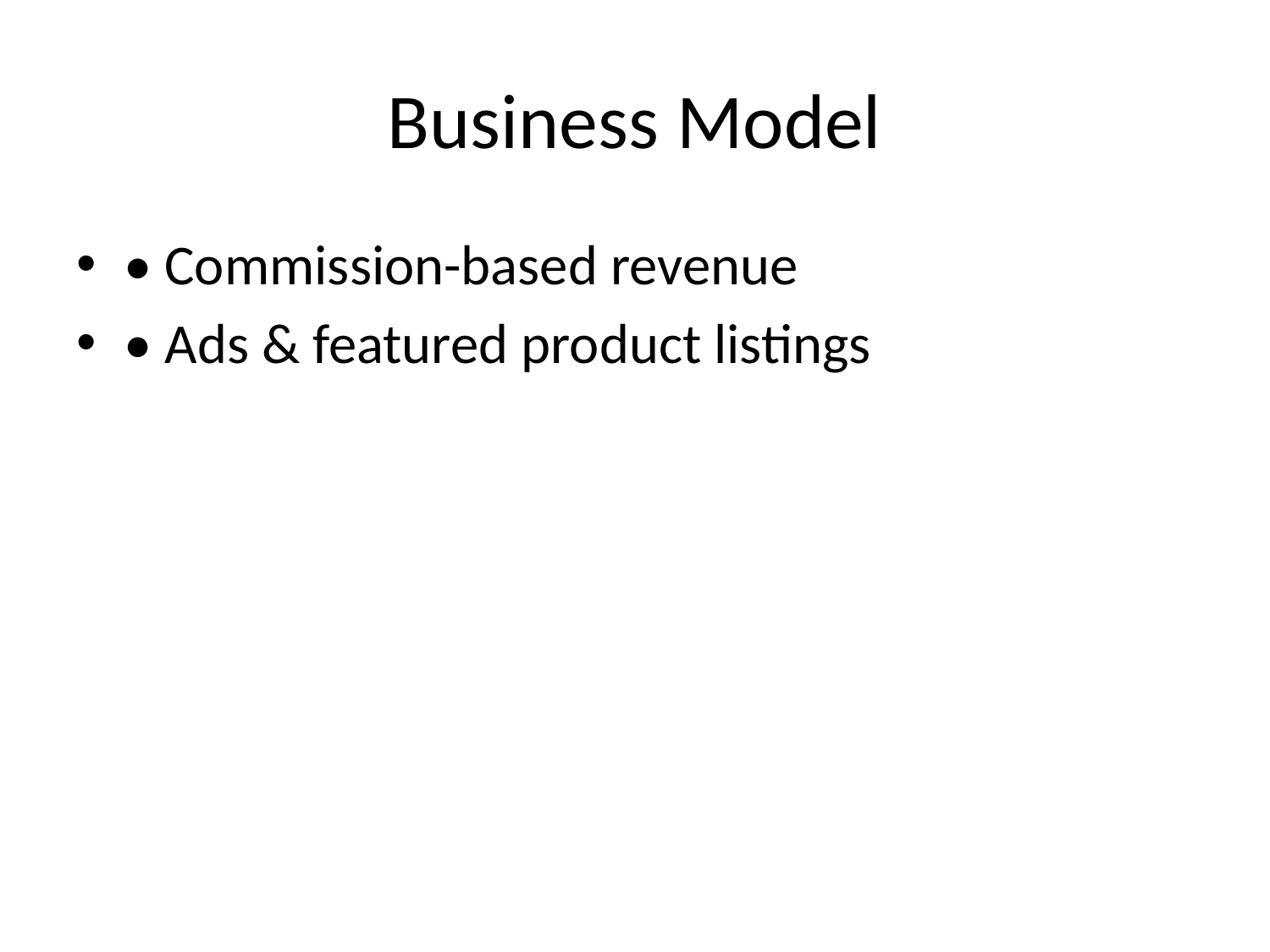

# Business Model
• Commission-based revenue
• Ads & featured product listings